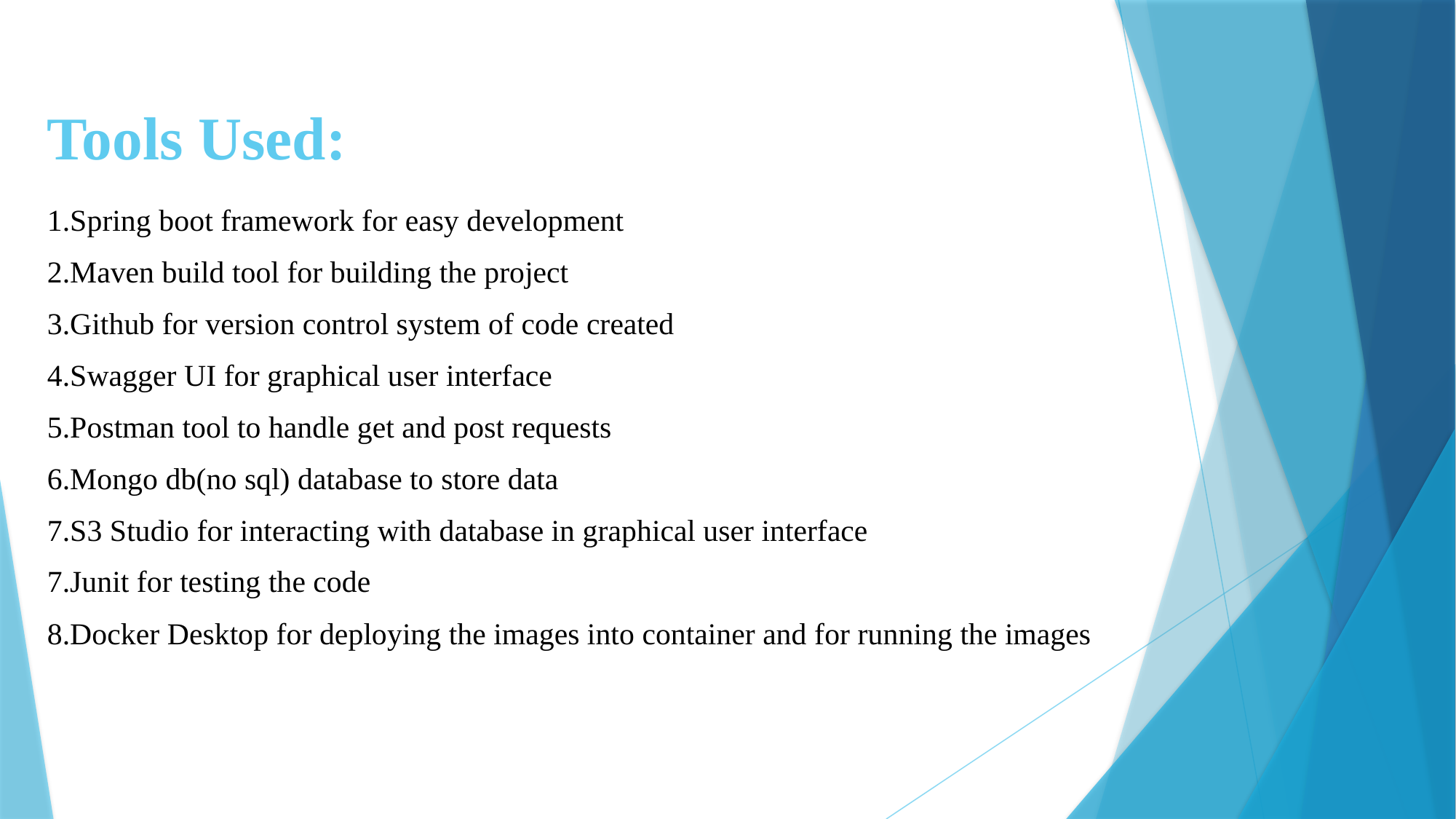

# Tools Used:
1.Spring boot framework for easy development
2.Maven build tool for building the project
3.Github for version control system of code created
4.Swagger UI for graphical user interface
5.Postman tool to handle get and post requests
6.Mongo db(no sql) database to store data
7.S3 Studio for interacting with database in graphical user interface
7.Junit for testing the code
8.Docker Desktop for deploying the images into container and for running the images